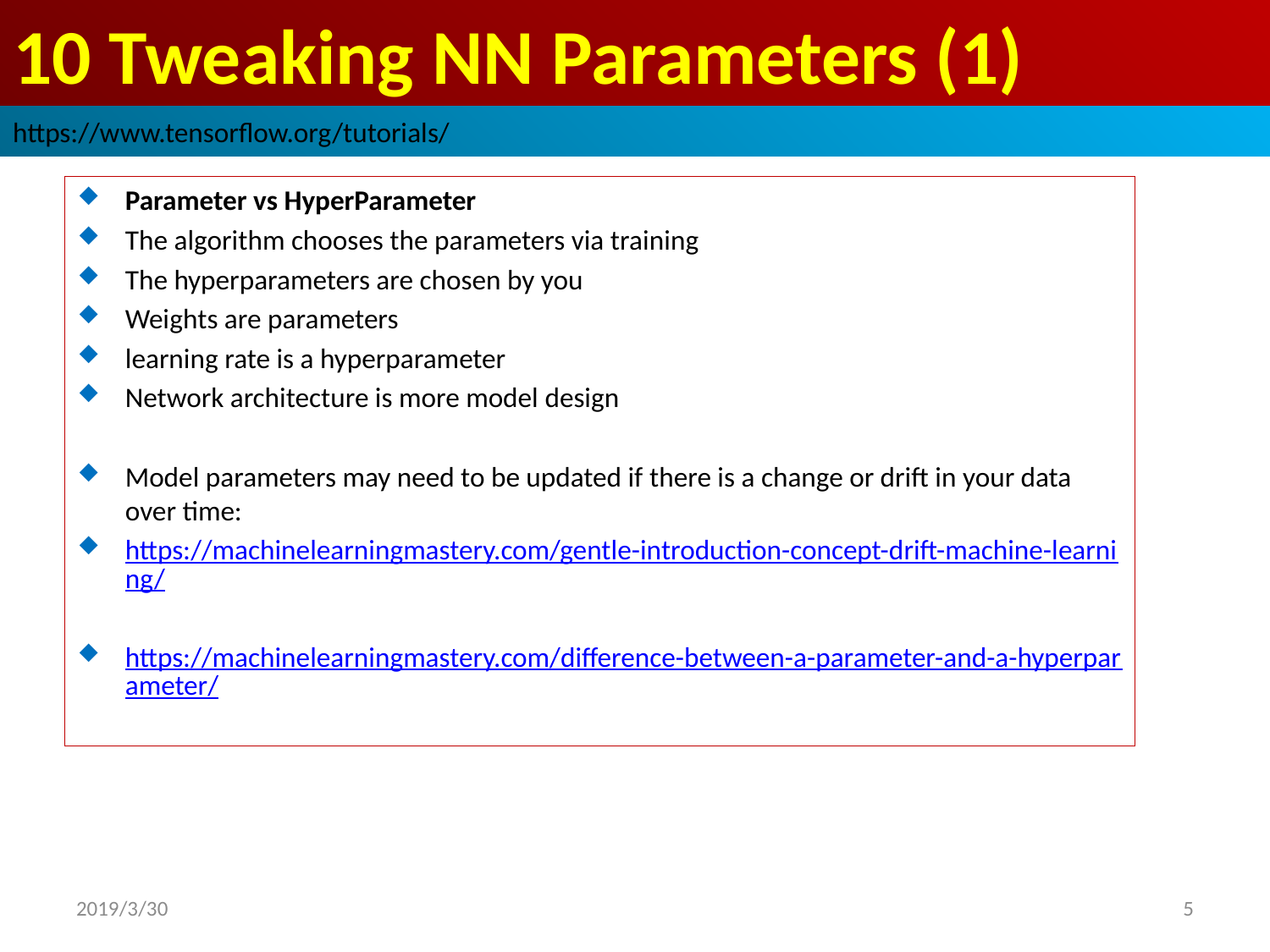

# 10 Tweaking NN Parameters (1)
https://www.tensorflow.org/tutorials/
Parameter vs HyperParameter
The algorithm chooses the parameters via training
The hyperparameters are chosen by you
Weights are parameters
learning rate is a hyperparameter
Network architecture is more model design

Model parameters may need to be updated if there is a change or drift in your data over time:
https://machinelearningmastery.com/gentle-introduction-concept-drift-machine-learning/

https://machinelearningmastery.com/difference-between-a-parameter-and-a-hyperparameter/

2019/3/30
5